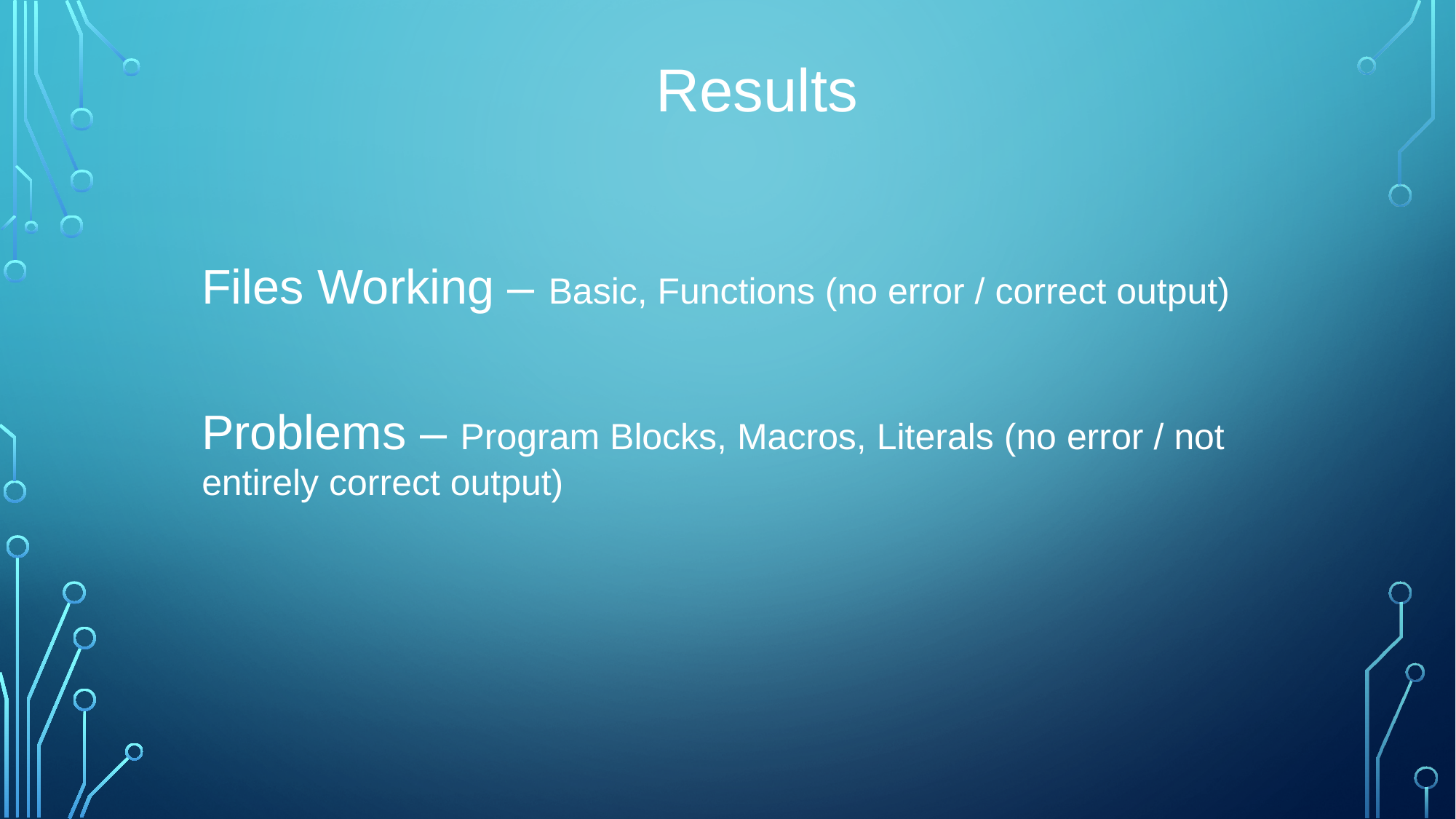

Results

Files Working – Basic, Functions (no error / correct output)

Problems – Program Blocks, Macros, Literals (no error / not entirely correct output)